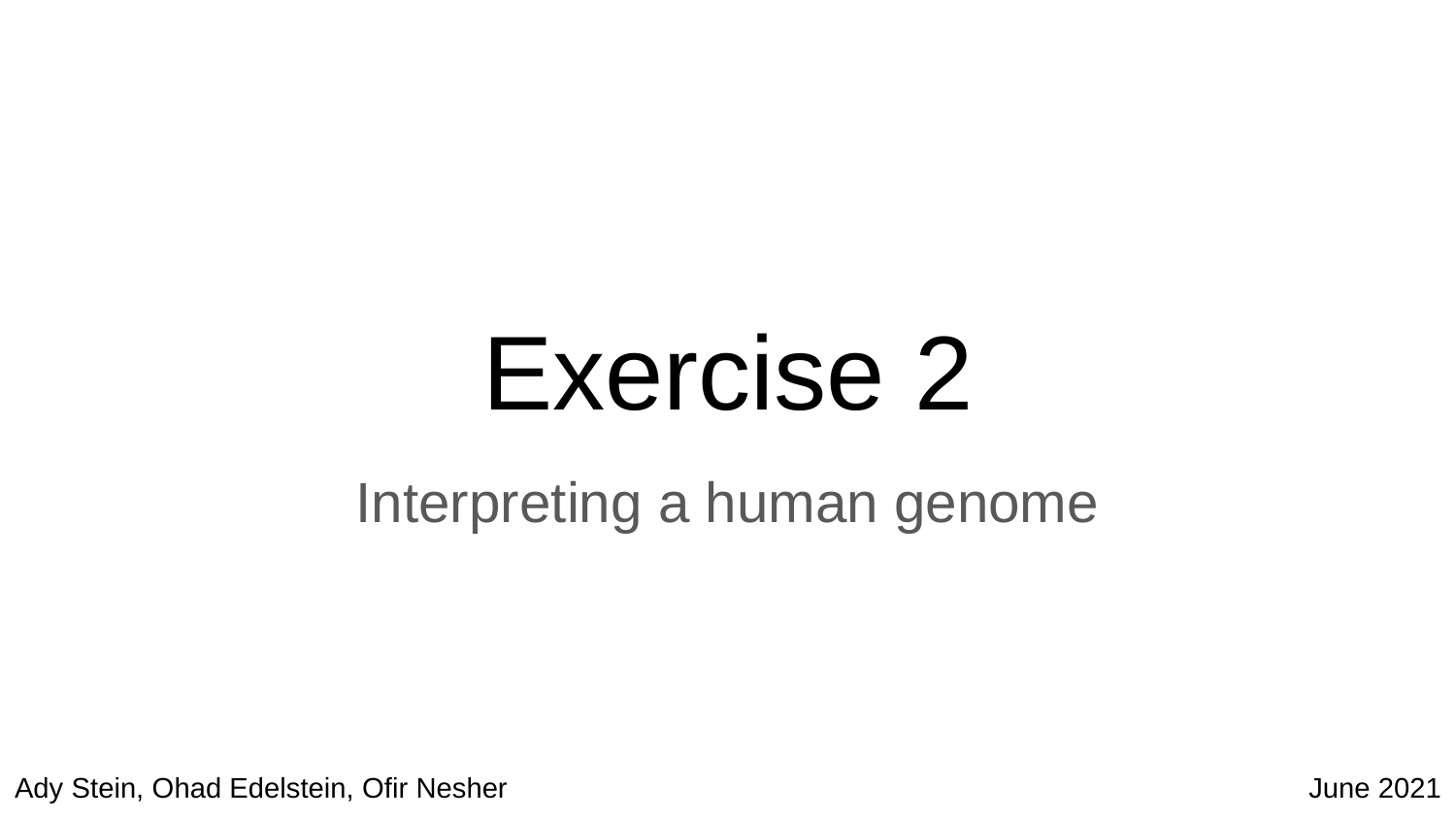

# Exercise 2
Interpreting a human genome
Ady Stein, Ohad Edelstein, Ofir Nesher
June 2021